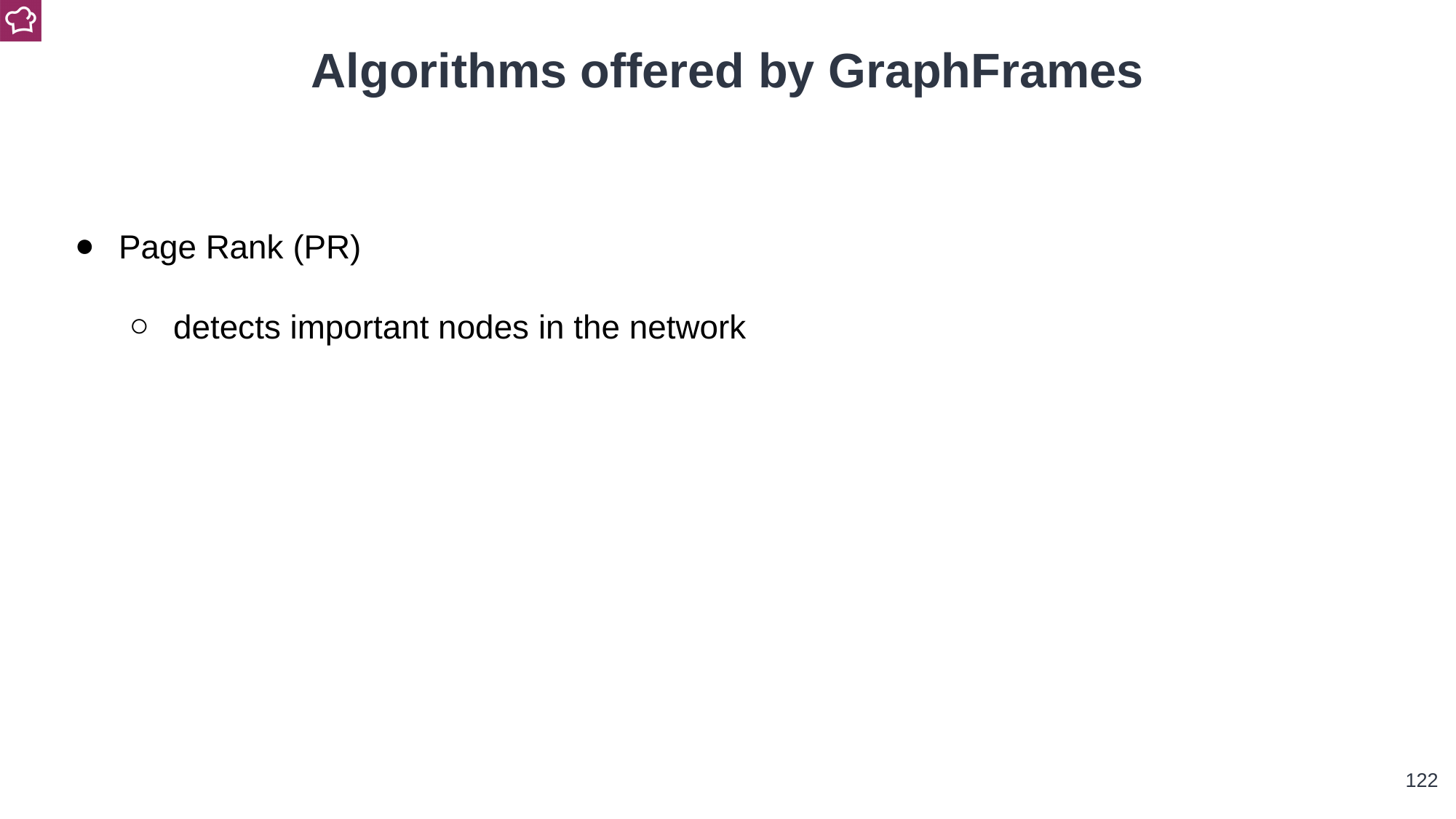

Algorithms offered by GraphFrames
Page Rank (PR)
detects important nodes in the network
122